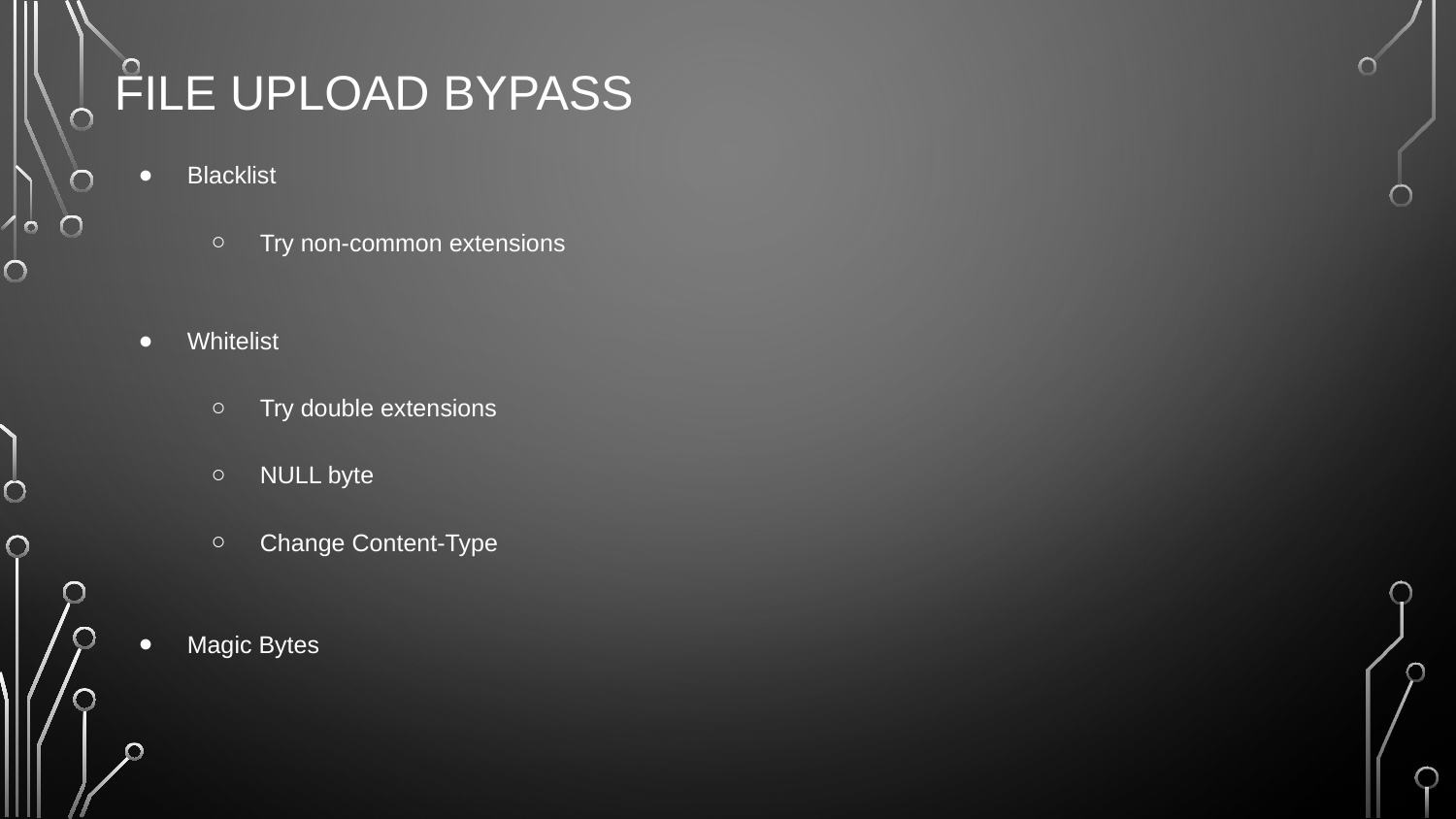

# File Upload Bypass
Blacklist
Try non-common extensions

Whitelist
Try double extensions
NULL byte
Change Content-Type

Magic Bytes